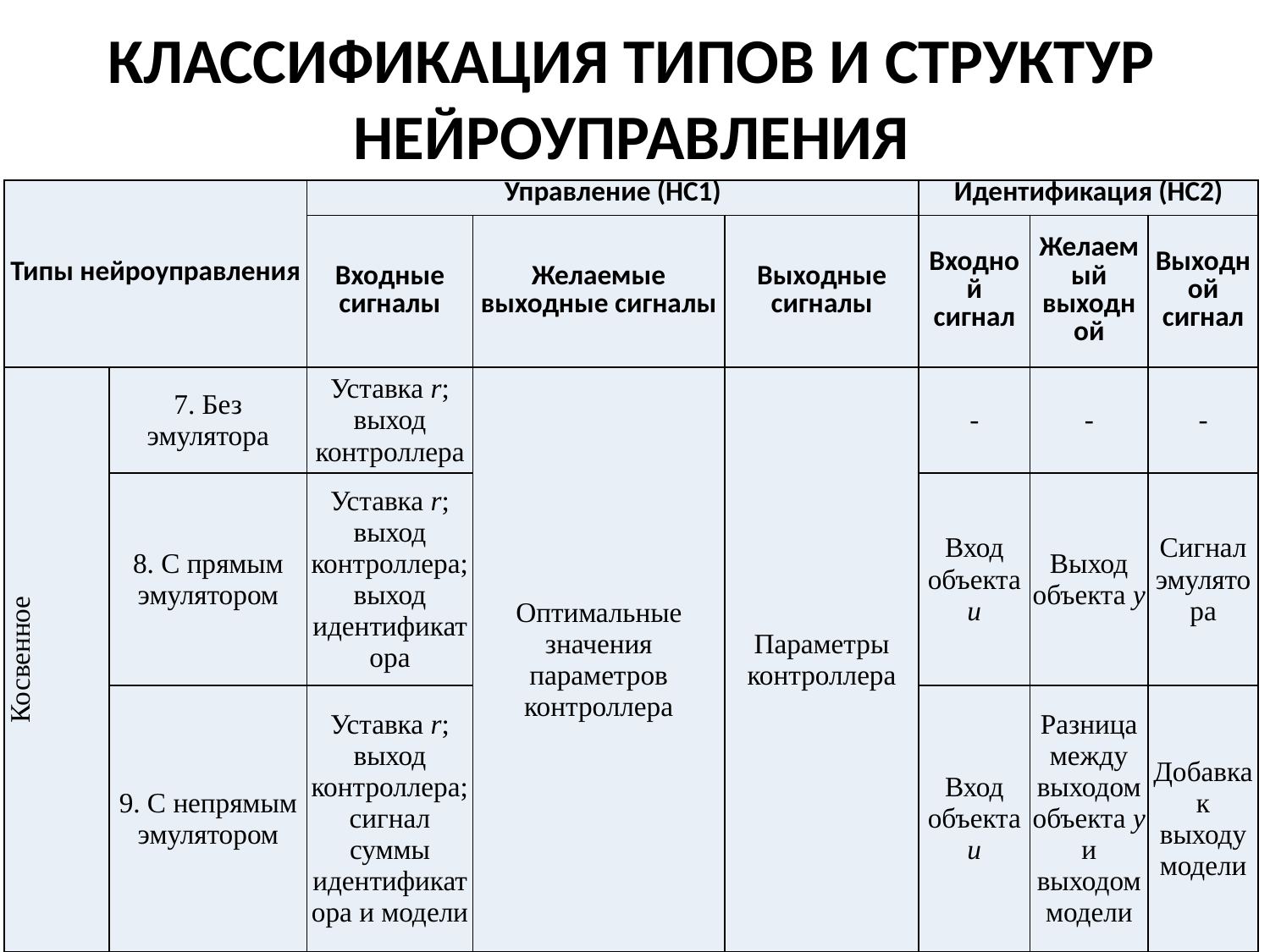

КЛАССИФИКАЦИЯ ТИПОВ И СТРУКТУР НЕЙРОУПРАВЛЕНИЯ

| Типы нейроуправления |  | Управление (НС1) |  |  | Идентификация (НС2) |  |  |
| --- | --- | --- | --- | --- | --- | --- | --- |
|  |  | Входные сигналы | Желаемые выходные сигналы | Выходные сигналы | Входной сигнал | Желаемый выходной | Выходной сигнал |
| Косвенное | 7. Без эмулятора | Уставка r; выход контроллера | Оптимальные значения параметров контроллера | Параметры контроллера | - | - | - |
|  | 8. С прямым эмулятором | Уставка r; выход контроллера; выход идентификатора |  |  | Вход объекта u | Выход объекта y | Сигнал эмулятора |
|  | 9. С непрямым эмулятором | Уставка r; выход контроллера; сигнал суммы идентификатора и модели |  |  | Вход объекта u | Разница между выходом объекта y и выходом модели | Добавка к выходу модели |